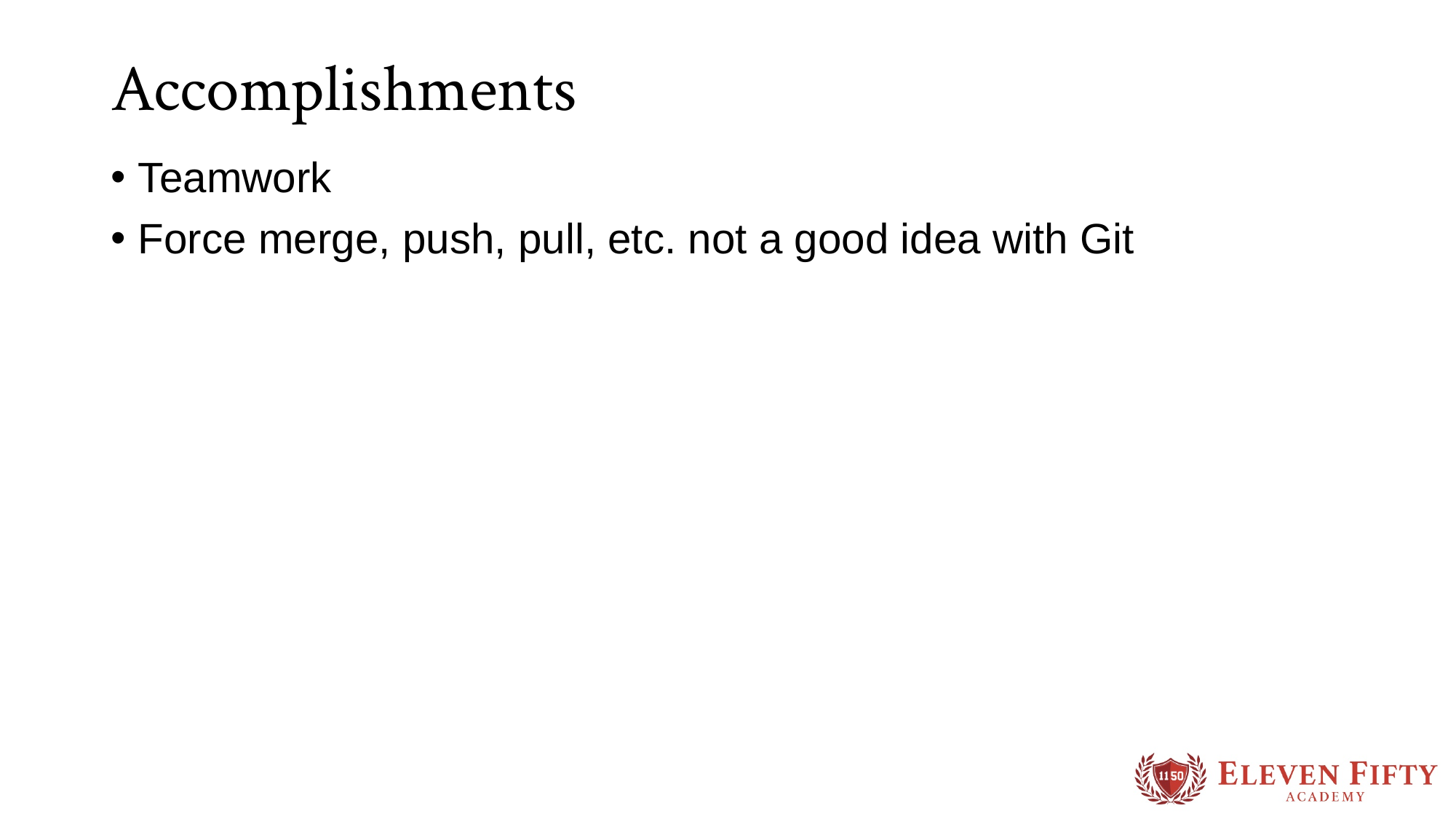

# Accomplishments
Teamwork
Force merge, push, pull, etc. not a good idea with Git